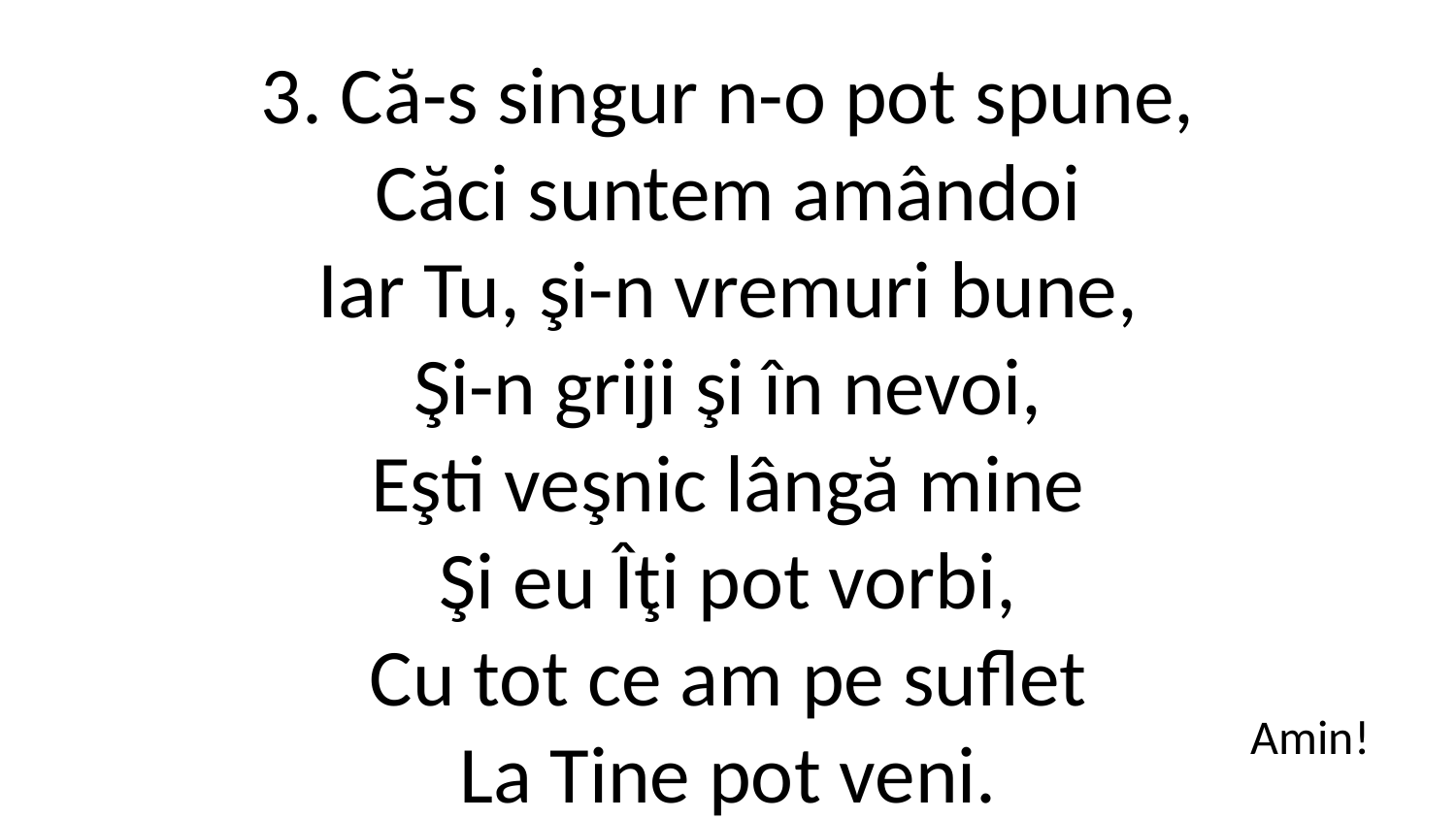

3. Că-s singur n-o pot spune,
Căci suntem amândoi
Iar Tu, şi-n vremuri bune,
Şi-n griji şi în nevoi,
Eşti veşnic lângă mine
Şi eu Îţi pot vorbi,
Cu tot ce am pe suflet
La Tine pot veni.

Amin!